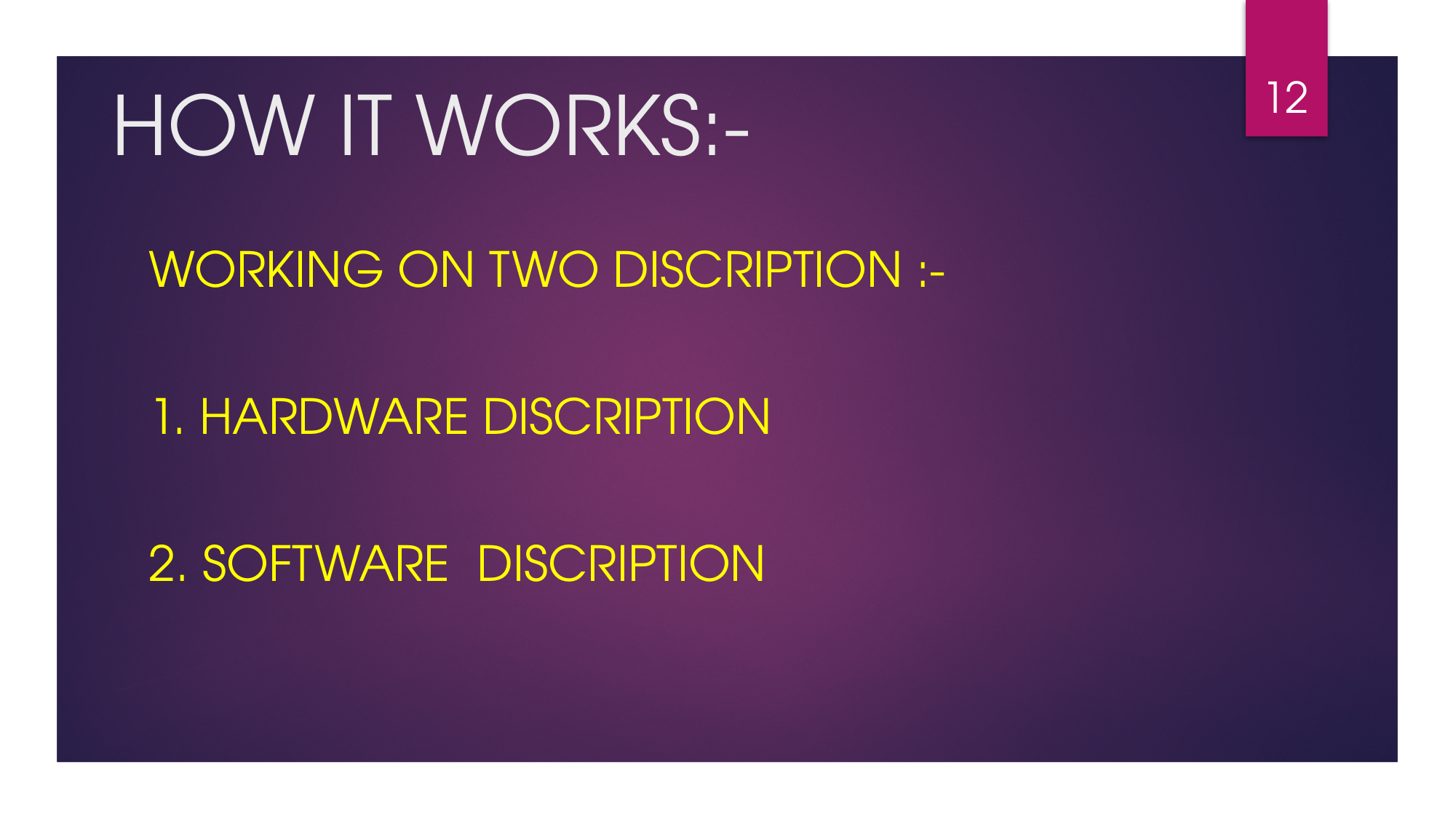

12
# HOW IT WORKS:-
WORKING ON TWO DISCRIPTION :-

1. HARDWARE DISCRIPTION

2. SOFTWARE  DISCRIPTION